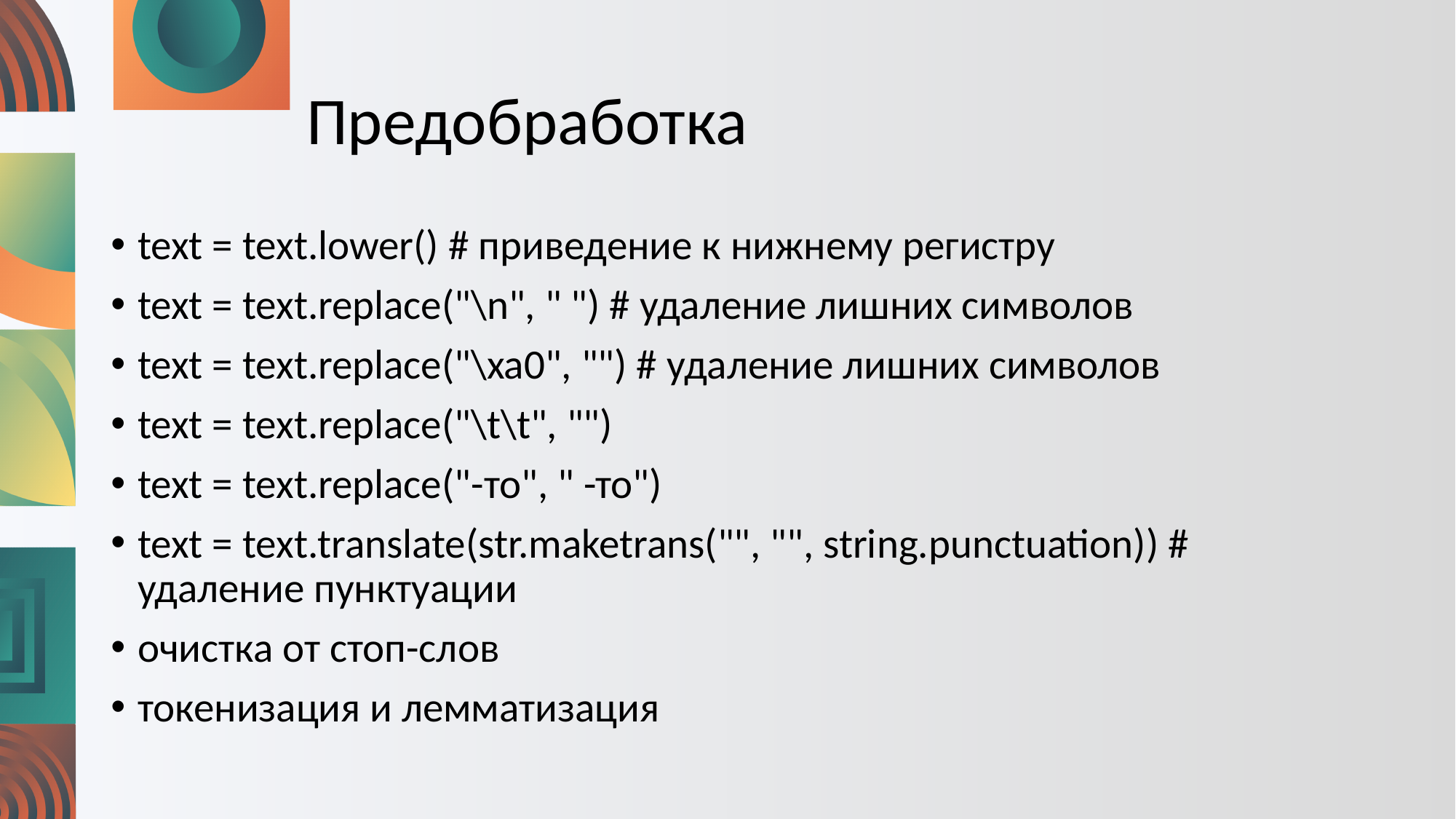

# Предобработка
text = text.lower() # приведение к нижнему регистру
text = text.replace("\n", " ") # удаление лишних символов
text = text.replace("\xa0", "") # удаление лишних символов
text = text.replace("\t\t", "")
text = text.replace("-то", " -то")
text = text.translate(str.maketrans("", "", string.punctuation)) # удаление пунктуации
очистка от стоп-слов
токенизация и лемматизация